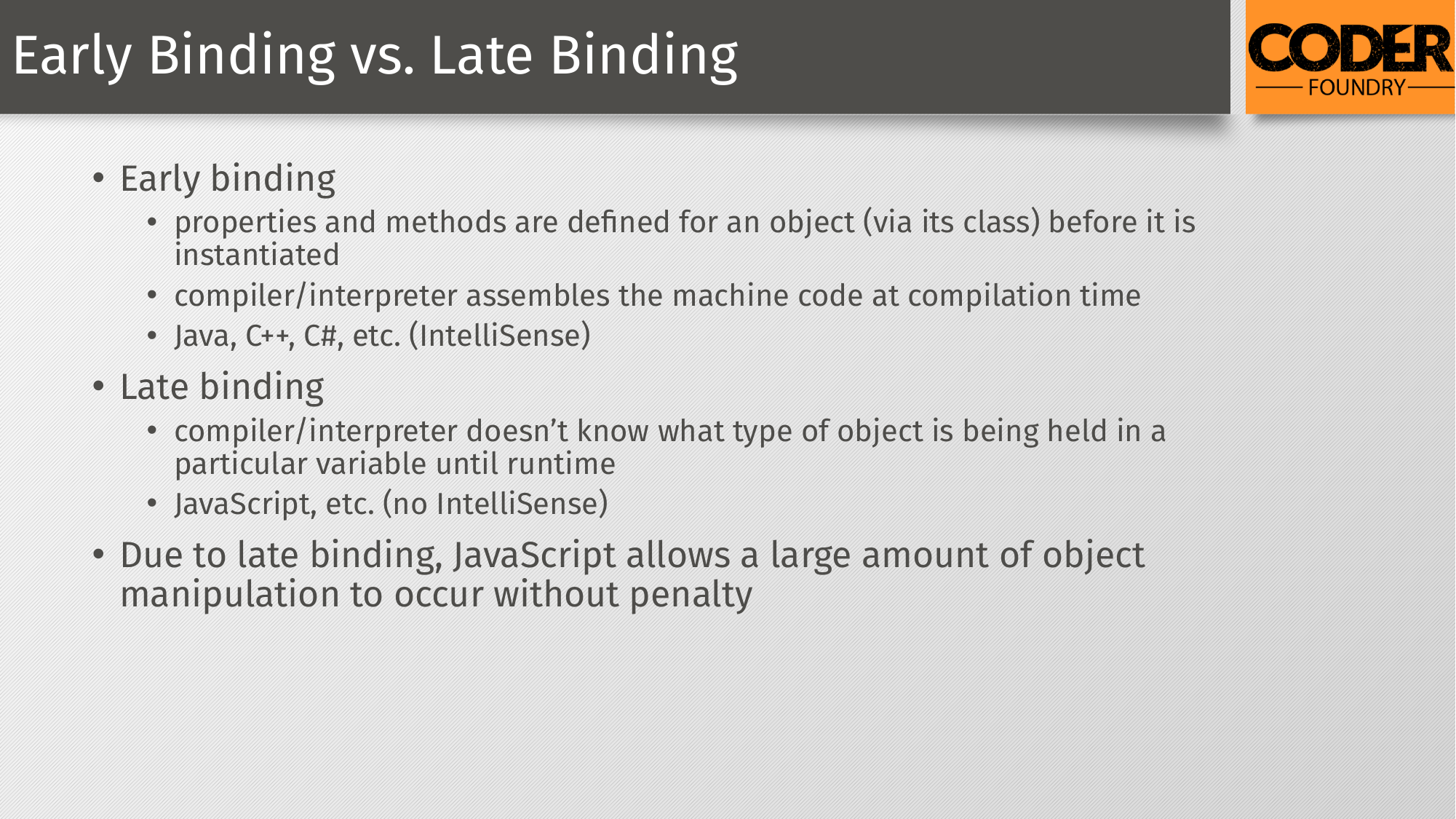

# Early Binding vs. Late Binding
Early binding
properties and methods are defined for an object (via its class) before it is instantiated
compiler/interpreter assembles the machine code at compilation time
Java, C++, C#, etc. (IntelliSense)
Late binding
compiler/interpreter doesn’t know what type of object is being held in a particular variable until runtime
JavaScript, etc. (no IntelliSense)
Due to late binding, JavaScript allows a large amount of object manipulation to occur without penalty